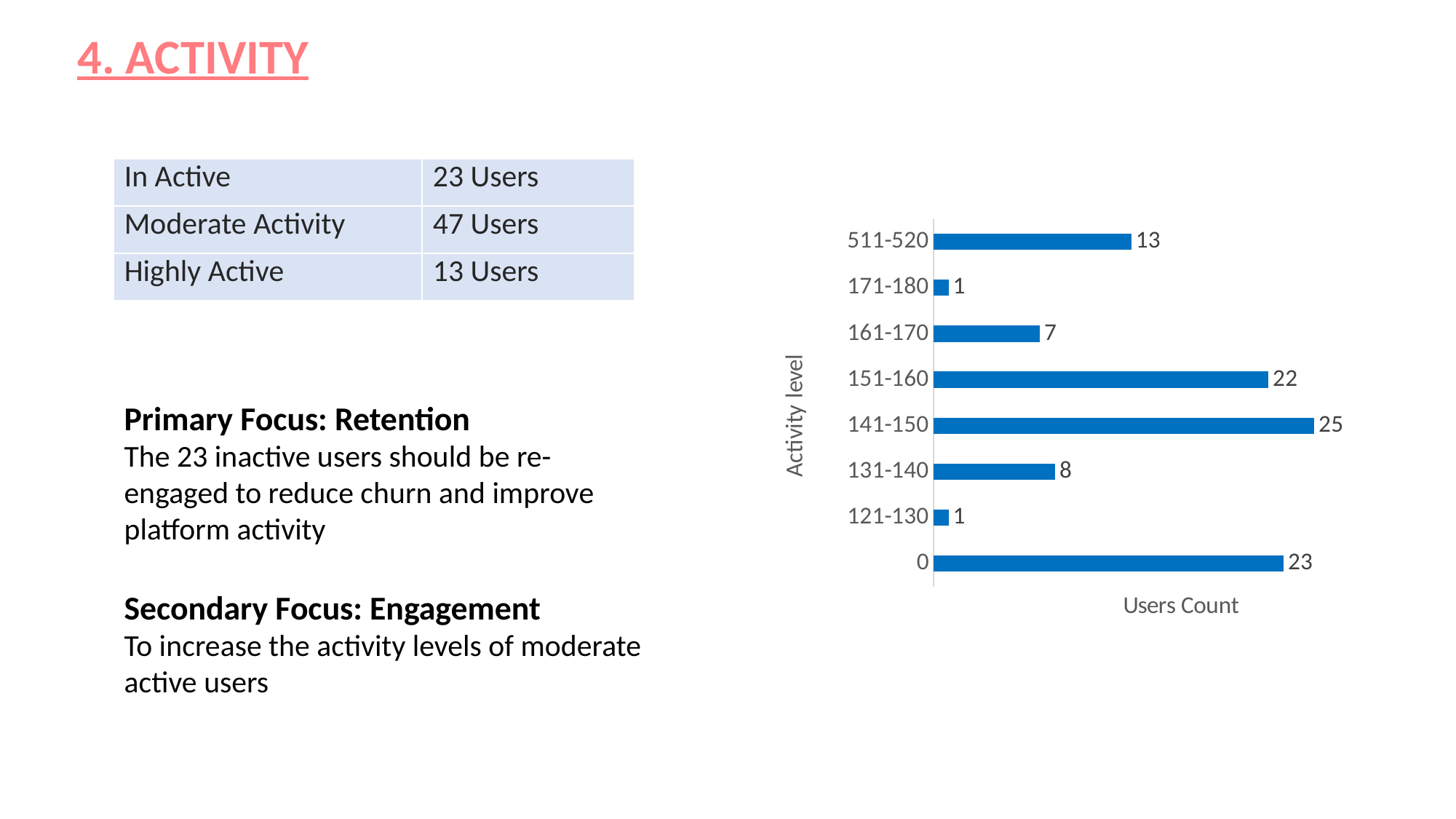

4. ACTIVITY
| In Active | 23 Users |
| --- | --- |
| Moderate Activity | 47 Users |
| Highly Active | 13 Users |

### Chart

| Category | Total |
|---|---|
| 0 | 23.0 |
| 121-130 | 1.0 |
| 131-140 | 8.0 |
| 141-150 | 25.0 |
| 151-160 | 22.0 |
| 161-170 | 7.0 |
| 171-180 | 1.0 |
| 511-520 | 13.0 |
Primary Focus: Retention
The 23 inactive users should be re-engaged to reduce churn and improve platform activity

Secondary Focus: Engagement
To increase the activity levels of moderate active users